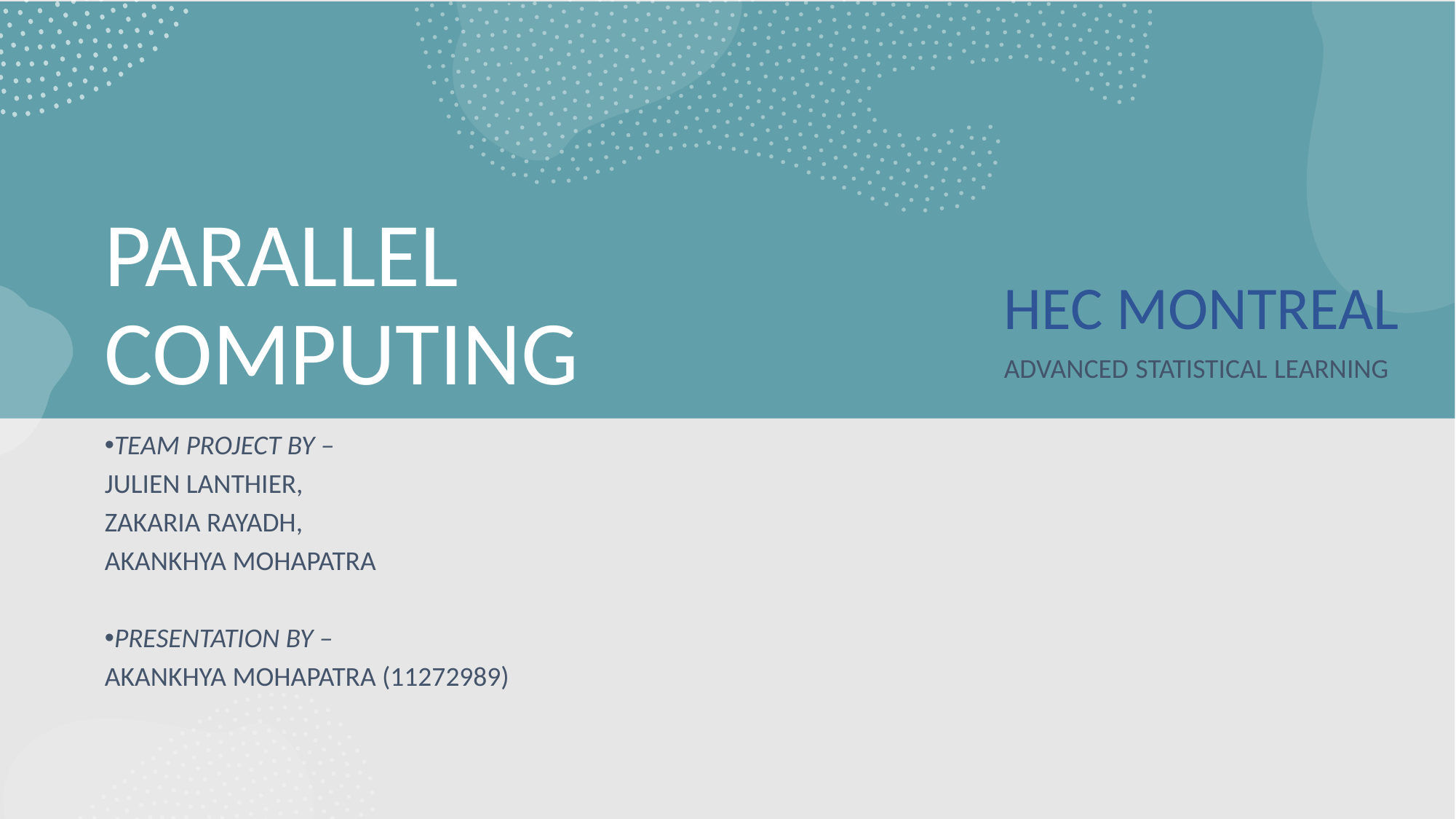

# PARALLEL COMPUTING
HEC MONTREAL
ADVANCED STATISTICAL LEARNING
TEAM PROJECT BY –
JULIEN LANTHIER,
ZAKARIA RAYADH,
AKANKHYA MOHAPATRA

PRESENTATION BY –
AKANKHYA MOHAPATRA (11272989)